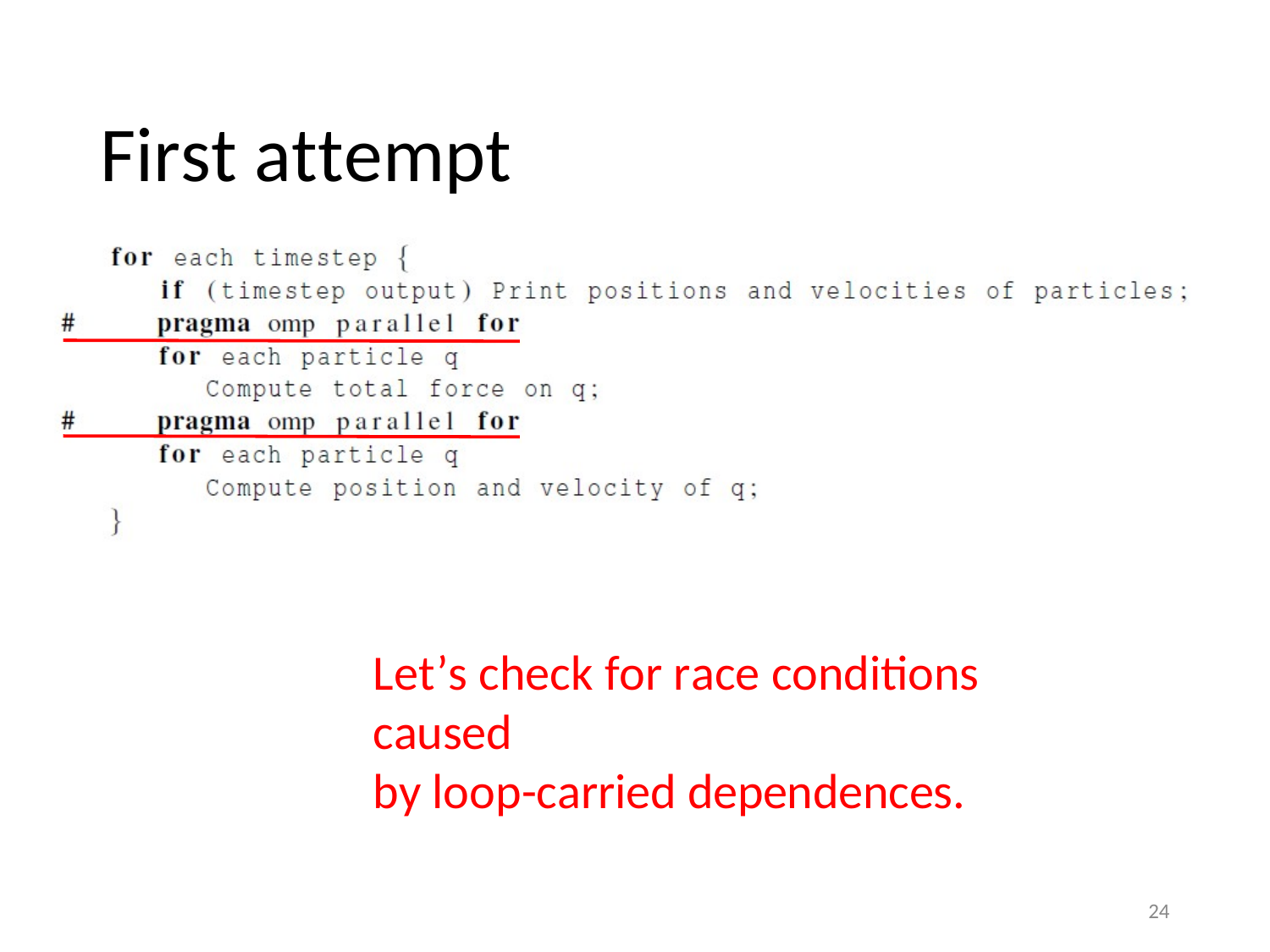

# First attempt

Let’s check for race conditions caused
by loop-carried dependences.
24